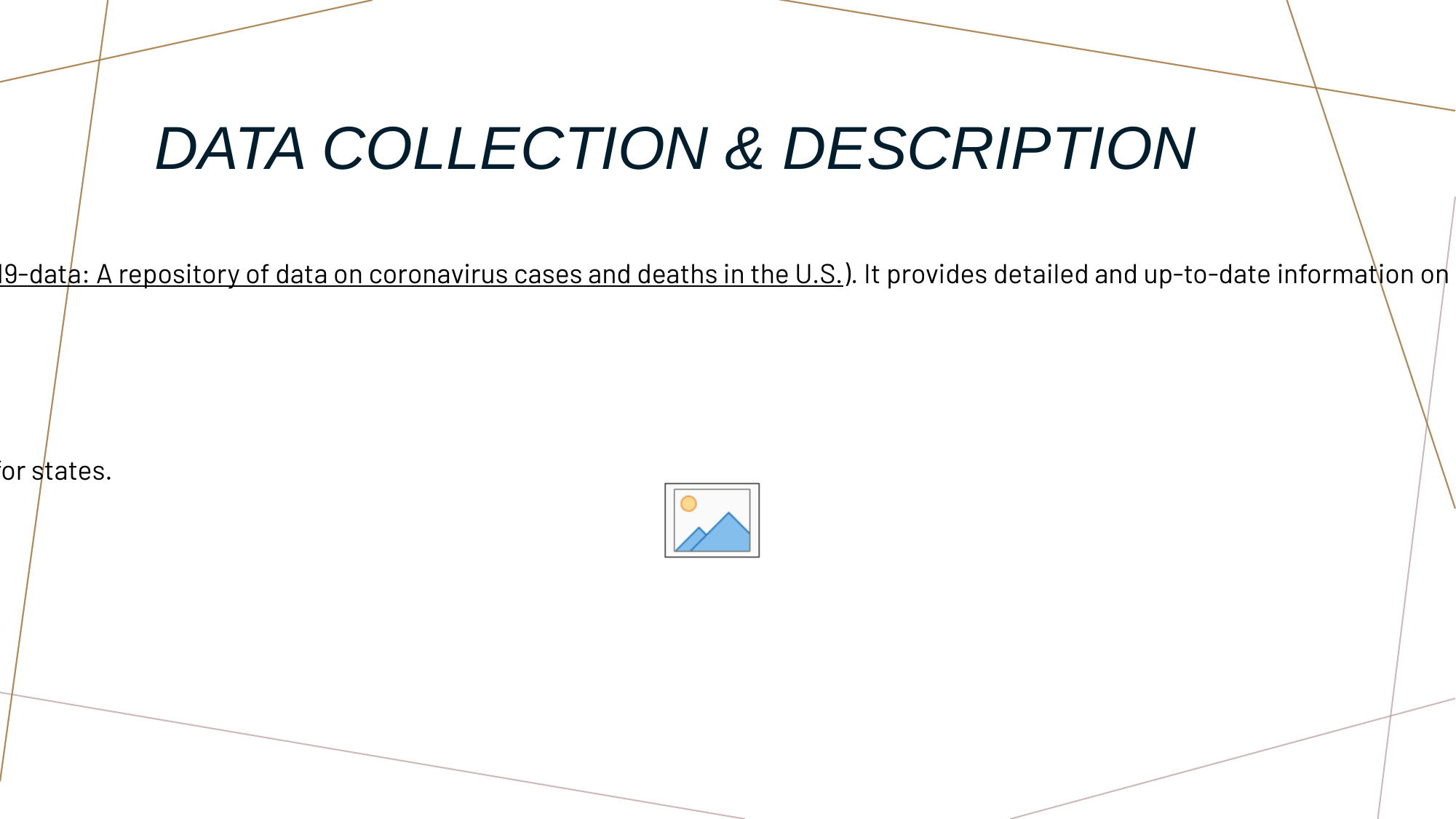

# Data collection & description

The data comes from The New York Times' COVID-19 data repository (GitHub - nytimes/covid-19-data: A repository of data on coronavirus cases and deaths in the U.S.). It provides detailed and up-to-date information on COVID-19 cases and deaths across all U.S. states from January 21, 2020, to March 23, 2023.
The dataset has 5 variables, which are:
Date: The date of the report.
State: The state where the data is reported.
Cases: Total number of cumulative COVID-19 cases.
Deaths: Total number of cumulative COVID-19 deaths.
FIPS (Federal Information Processing Standards) Codes: Standard geographic identifiers for states.